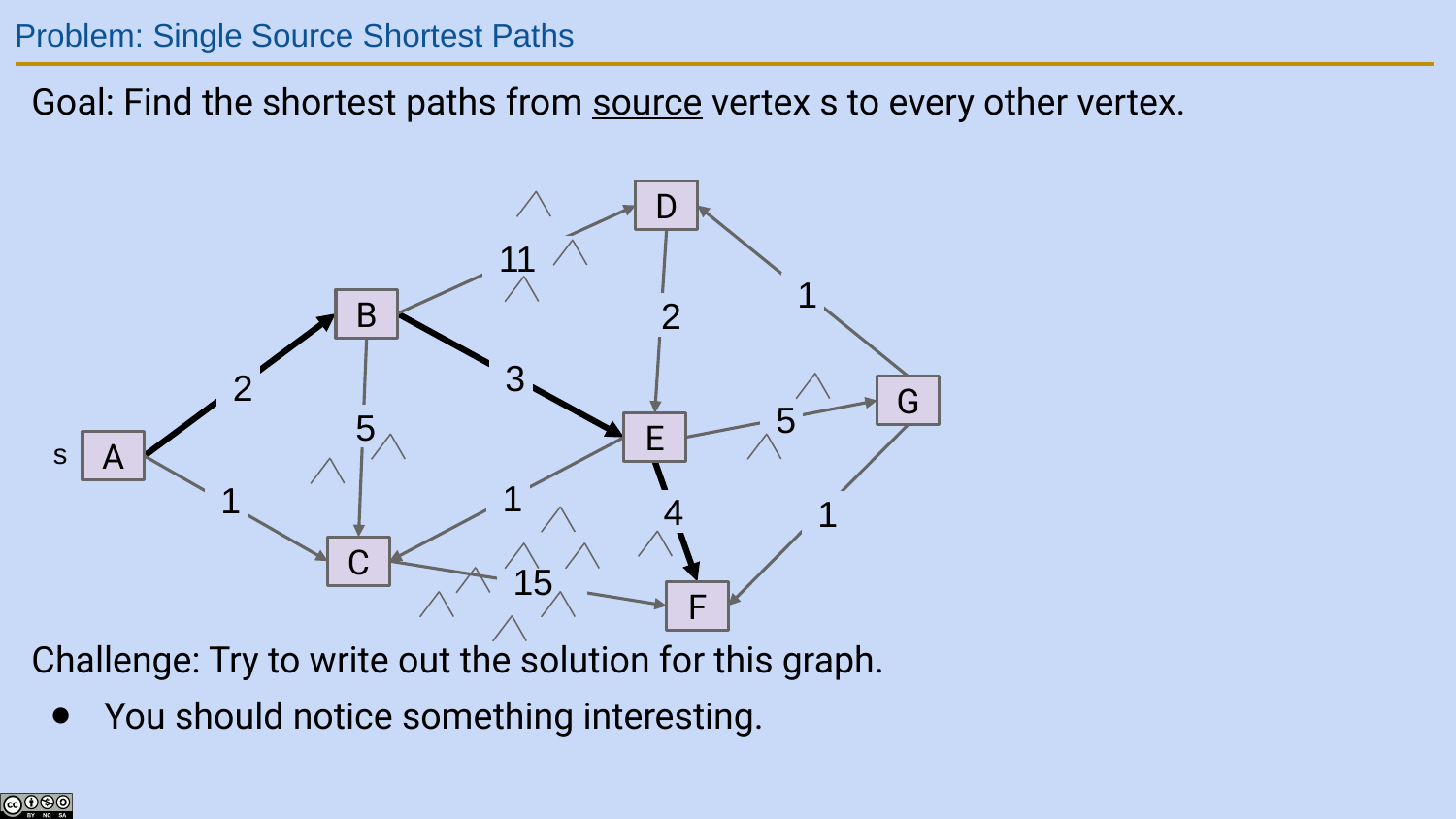

# Problem: Single Source Shortest Paths
Goal: Find the shortest paths from source vertex s to every other vertex.

Challenge: Try to write out the solution for this graph.
You should notice something interesting.
D
11
1
B
2
3
2
G
5
5
E
s
A
1
1
4
1
C
15
F